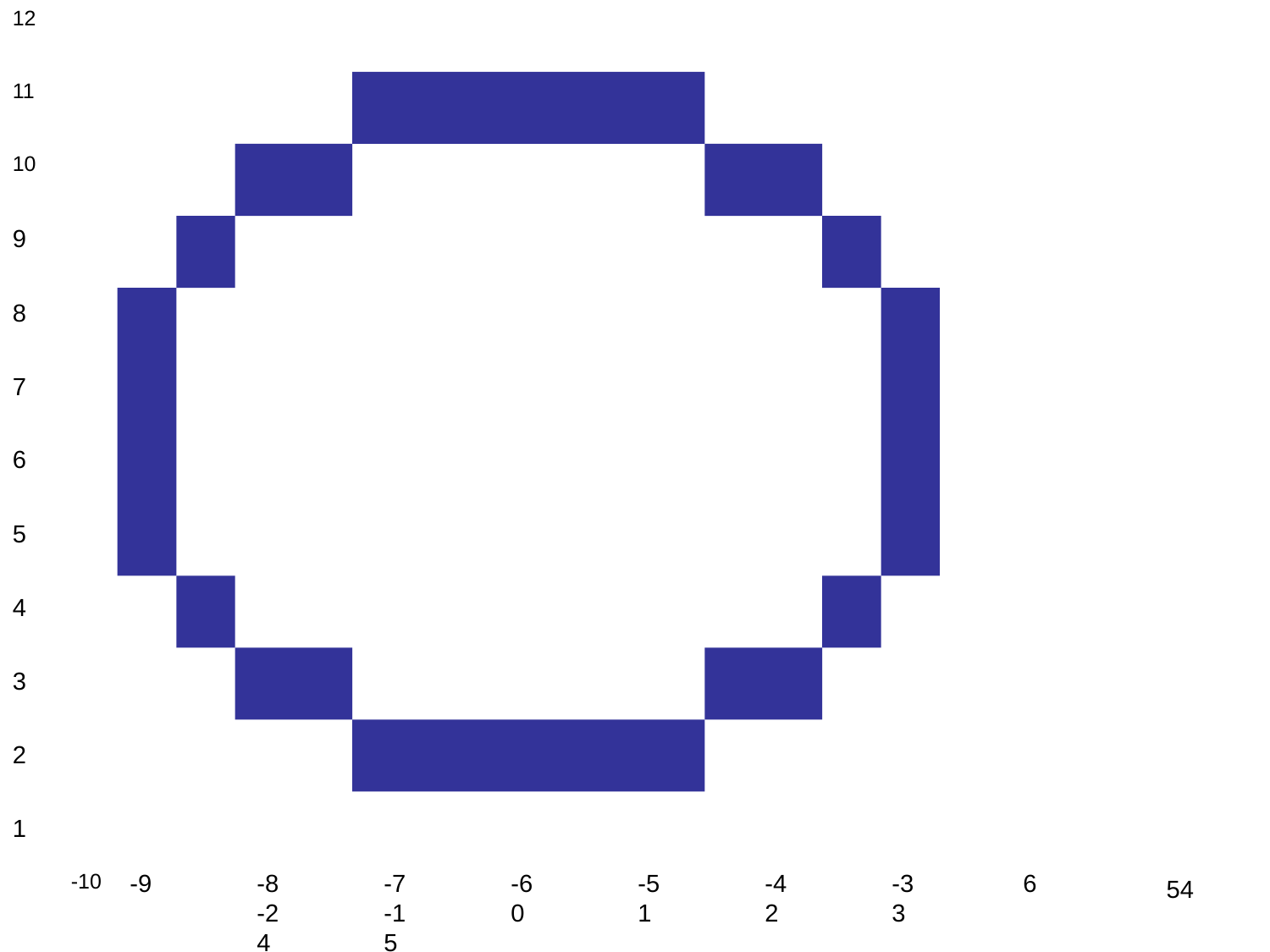

12

11

10

9

8

7

6

5

4

3

2

1

-9	-8	-7	-6	-5	-4	-3	-2	-1	0	1	2	3	4	5
6
-10
54